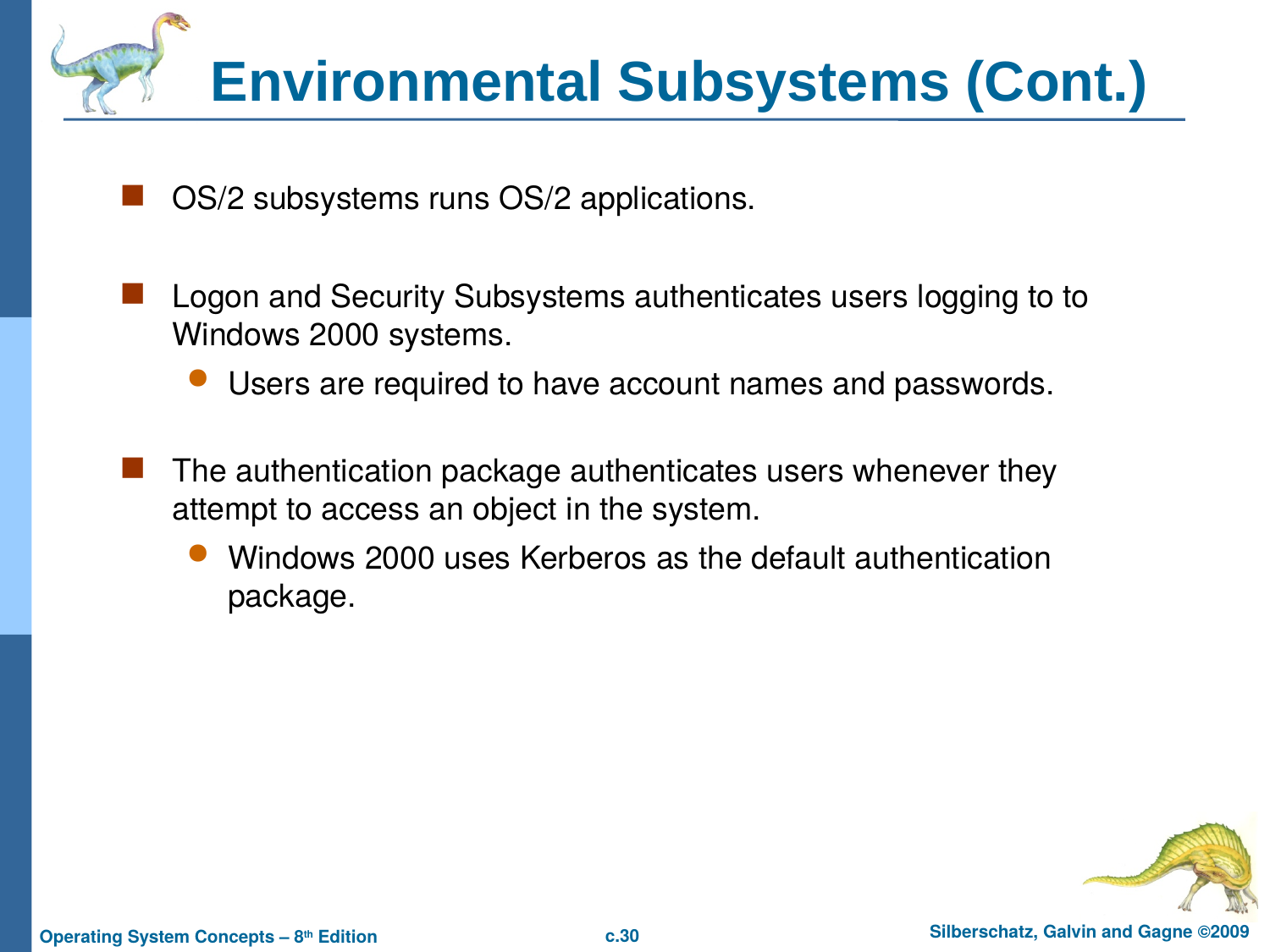

# Environmental Subsystems (Cont.)
OS/2 subsystems runs OS/2 applications.

Logon and Security Subsystems authenticates users logging to to Windows 2000 systems.
Users are required to have account names and passwords.
The authentication package authenticates users whenever they attempt to access an object in the system.
Windows 2000 uses Kerberos as the default authentication package.